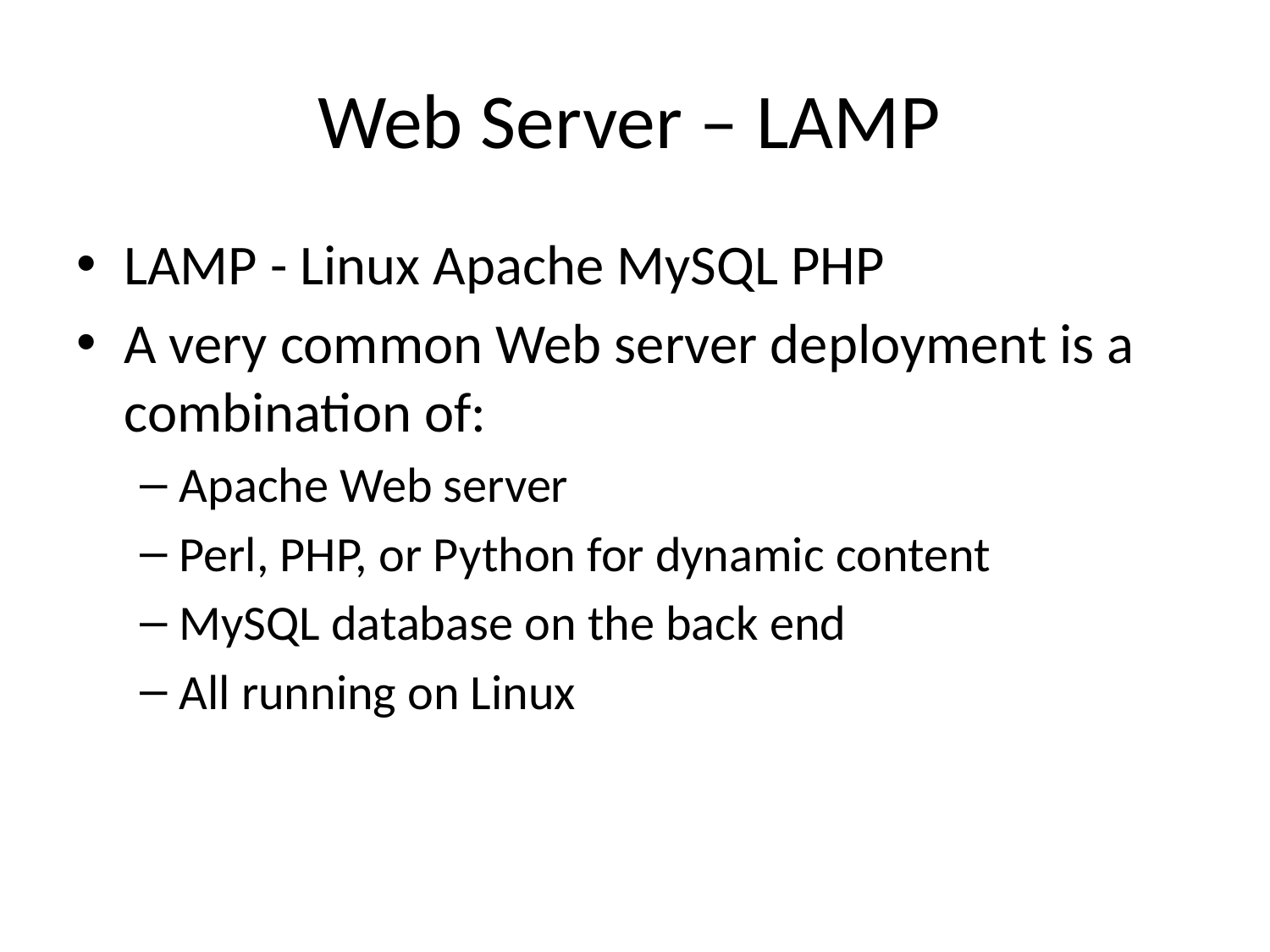

# Web Server – LAMP
LAMP - Linux Apache MySQL PHP
A very common Web server deployment is a combination of:
Apache Web server
Perl, PHP, or Python for dynamic content
MySQL database on the back end
All running on Linux